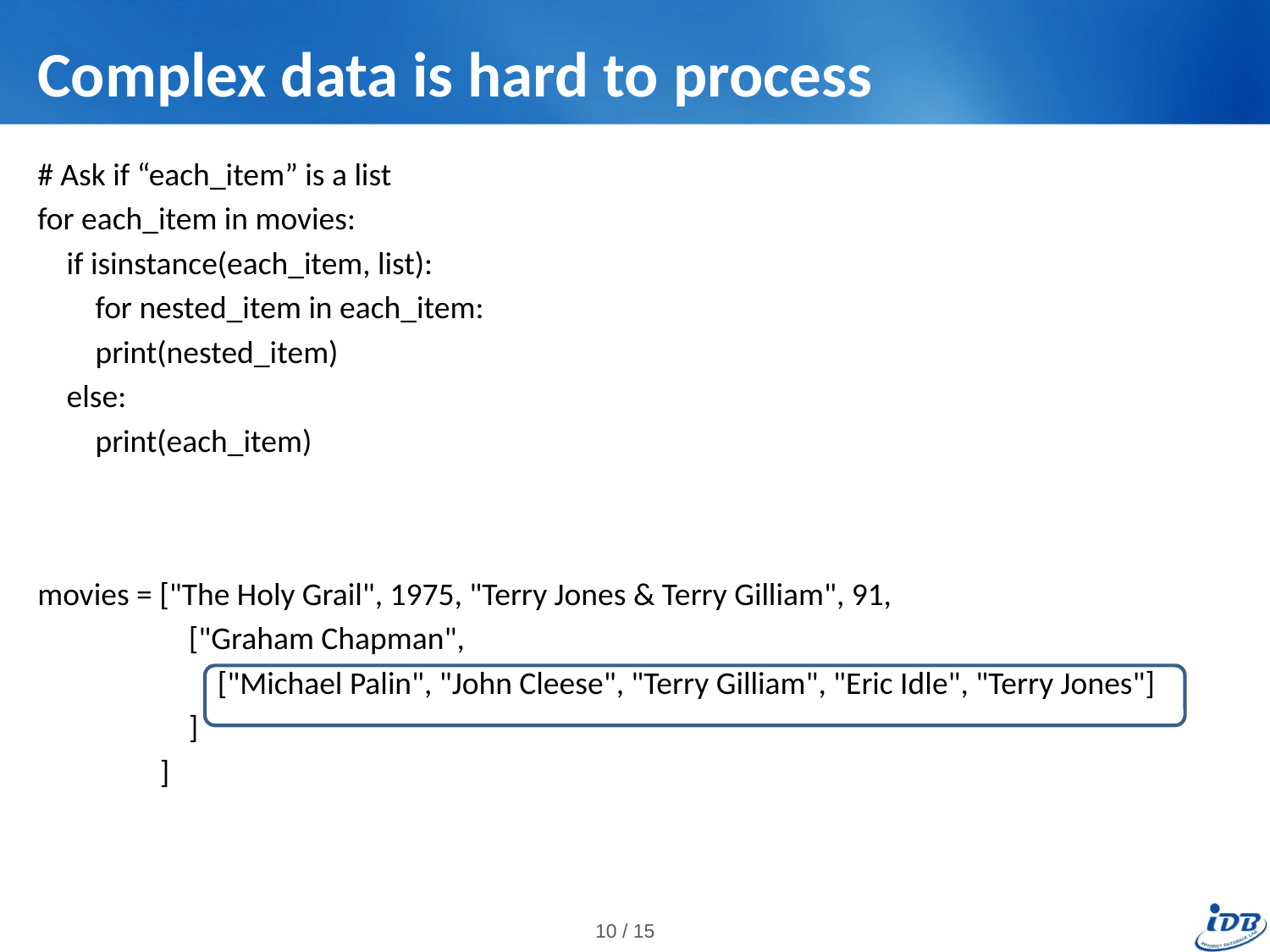

# Complex data is hard to process
# Ask if “each_item” is a list
for each_item in movies:
    if isinstance(each_item, list):
        for nested_item in each_item:
        print(nested_item)
    else:
        print(each_item)

movies = ["The Holy Grail", 1975, "Terry Jones & Terry Gilliam", 91,
                     ["Graham Chapman",
                         ["Michael Palin", "John Cleese", "Terry Gilliam", "Eric Idle", "Terry Jones"]
                     ]
                 ]